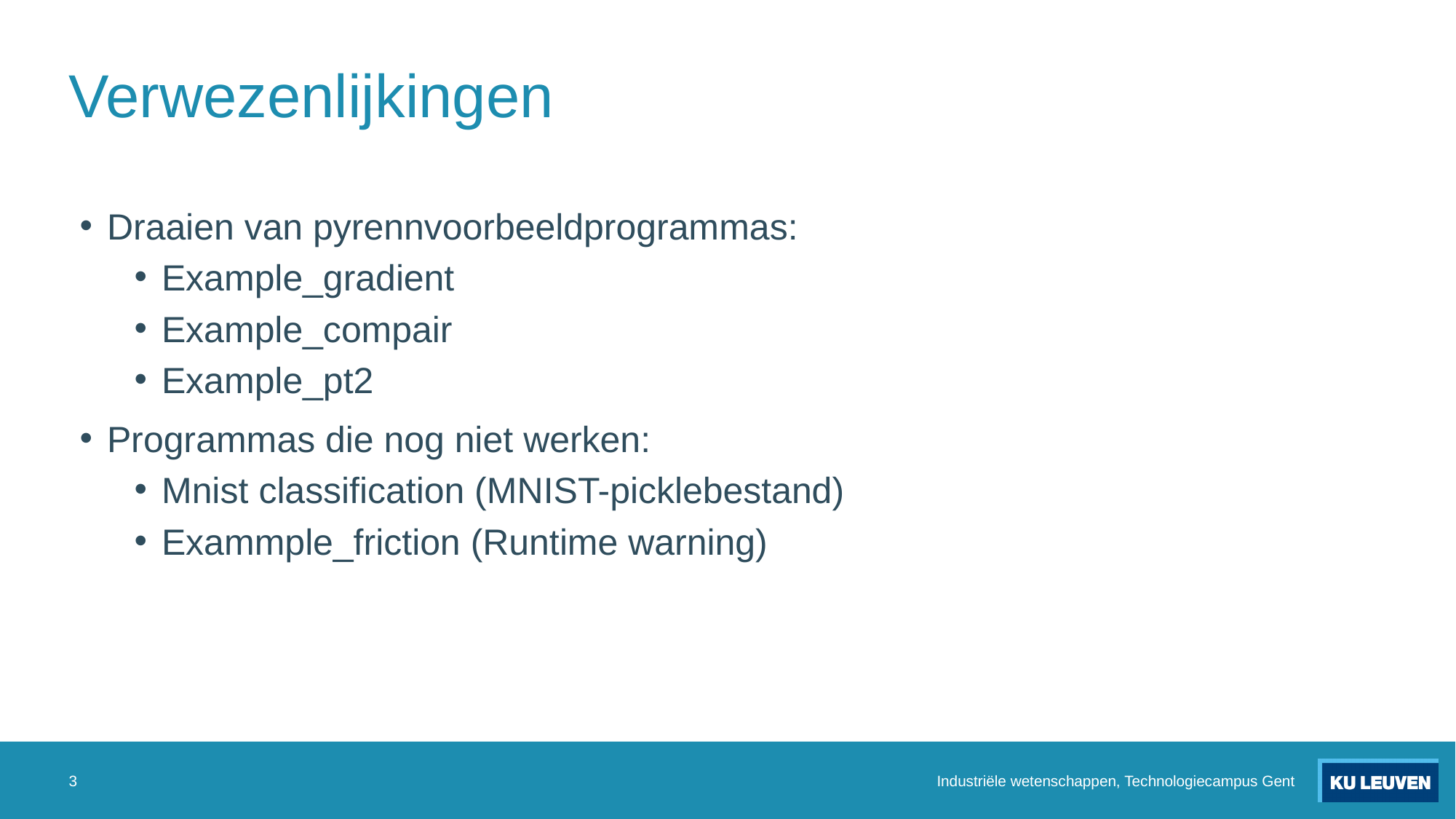

# Verwezenlijkingen
Draaien van pyrennvoorbeeldprogrammas:
Example_gradient
Example_compair
Example_pt2
Programmas die nog niet werken:
Mnist classification (MNIST-picklebestand)
Exammple_friction (Runtime warning)

3
Industriële wetenschappen, Technologiecampus Gent